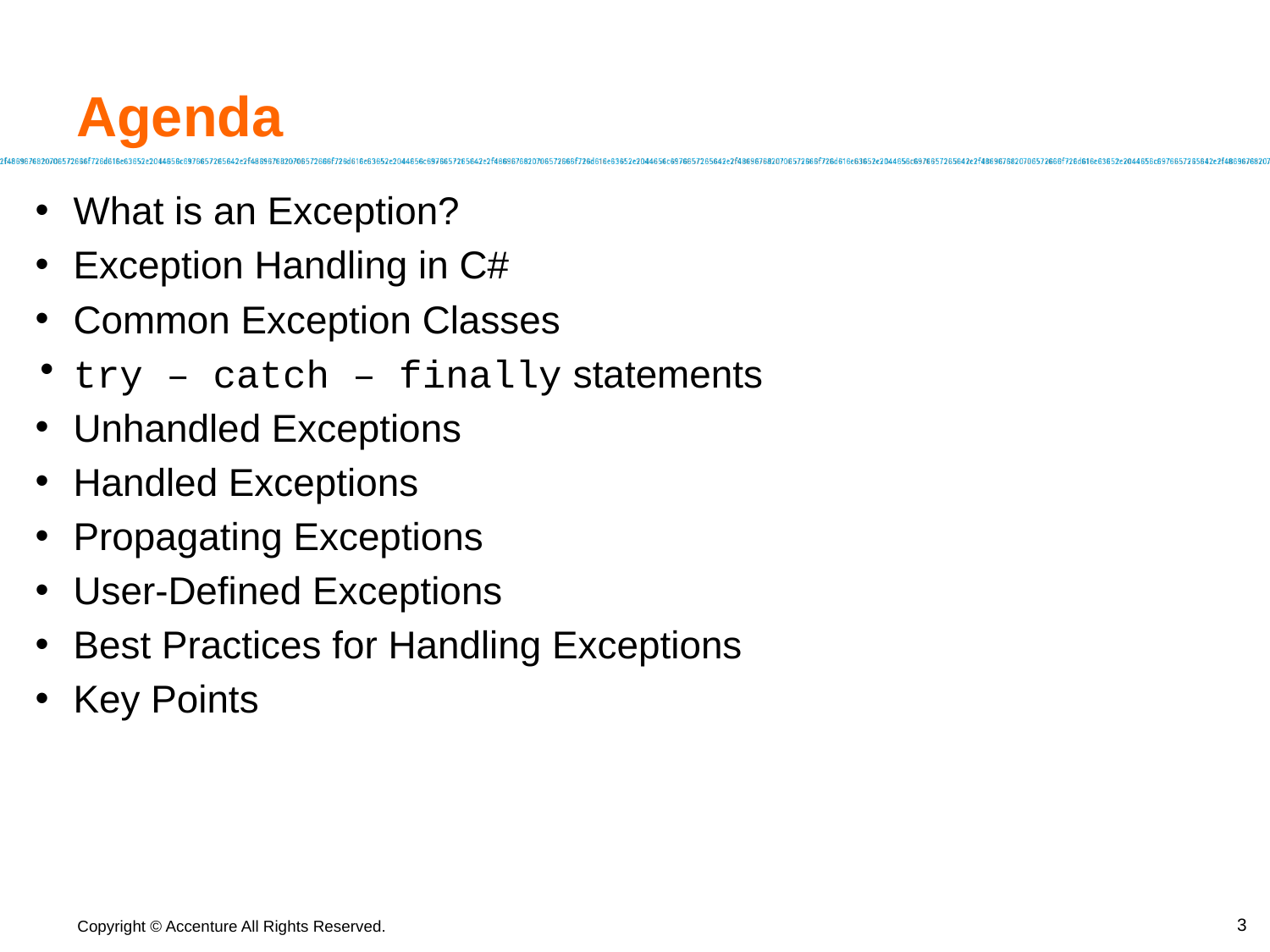

# Agenda
What is an Exception?
Exception Handling in C#
Common Exception Classes
try – catch – finally statements
Unhandled Exceptions
Handled Exceptions
Propagating Exceptions
User-Defined Exceptions
Best Practices for Handling Exceptions
Key Points

3